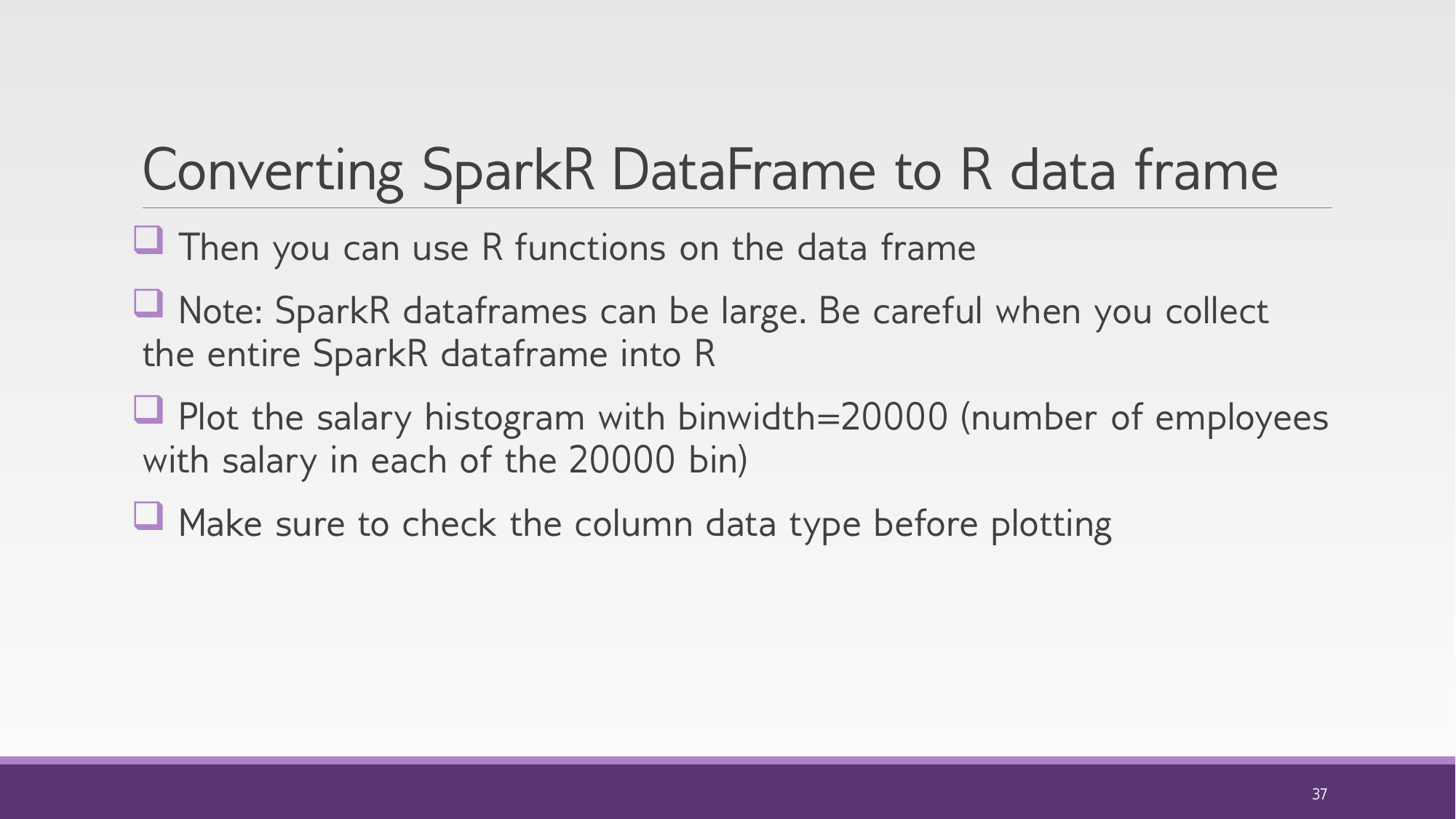

# Converting SparkR DataFrame to R data frame
 Then you can use R functions on the data frame
 Note: SparkR dataframes can be large. Be careful when you collect the entire SparkR dataframe into R
 Plot the salary histogram with binwidth=20000 (number of employees with salary in each of the 20000 bin)
 Make sure to check the column data type before plotting
37